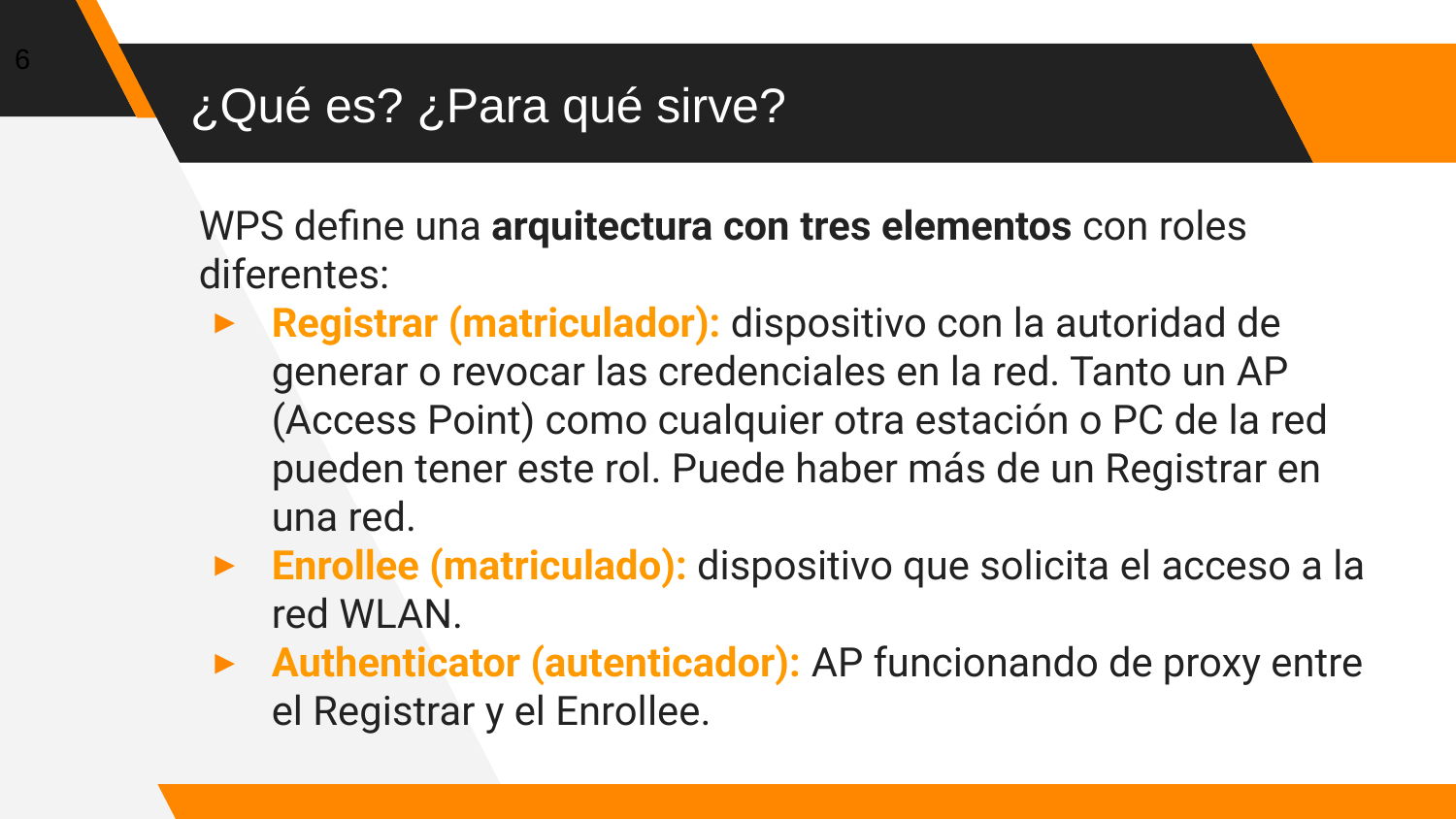

6
# ¿Qué es? ¿Para qué sirve?
WPS define una arquitectura con tres elementos con roles diferentes:
Registrar (matriculador): dispositivo con la autoridad de generar o revocar las credenciales en la red. Tanto un AP (Access Point) como cualquier otra estación o PC de la red pueden tener este rol. Puede haber más de un Registrar en una red.
Enrollee (matriculado): dispositivo que solicita el acceso a la red WLAN.
Authenticator (autenticador): AP funcionando de proxy entre el Registrar y el Enrollee.